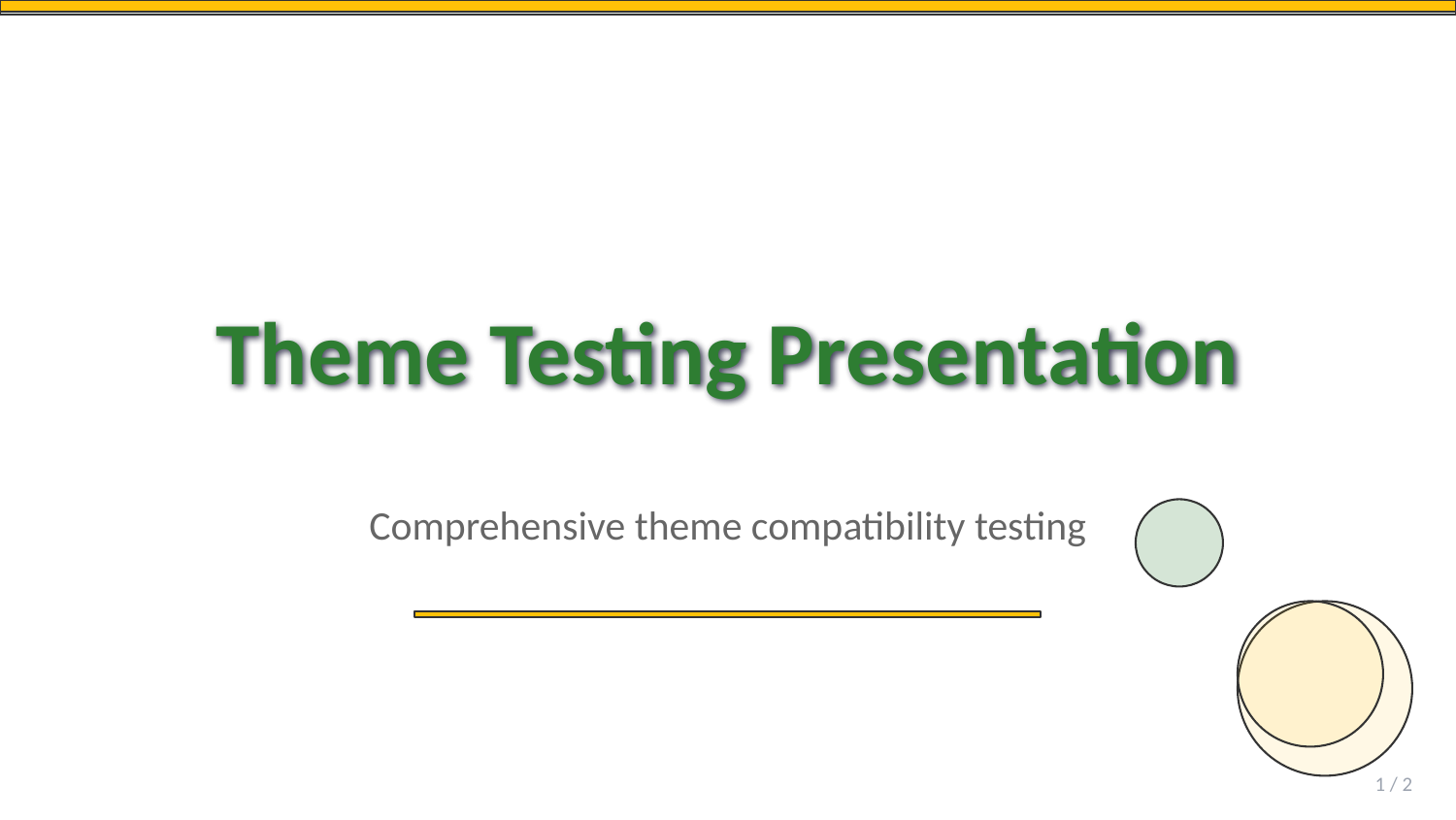

Theme Testing Presentation
Comprehensive theme compatibility testing

1 / 2